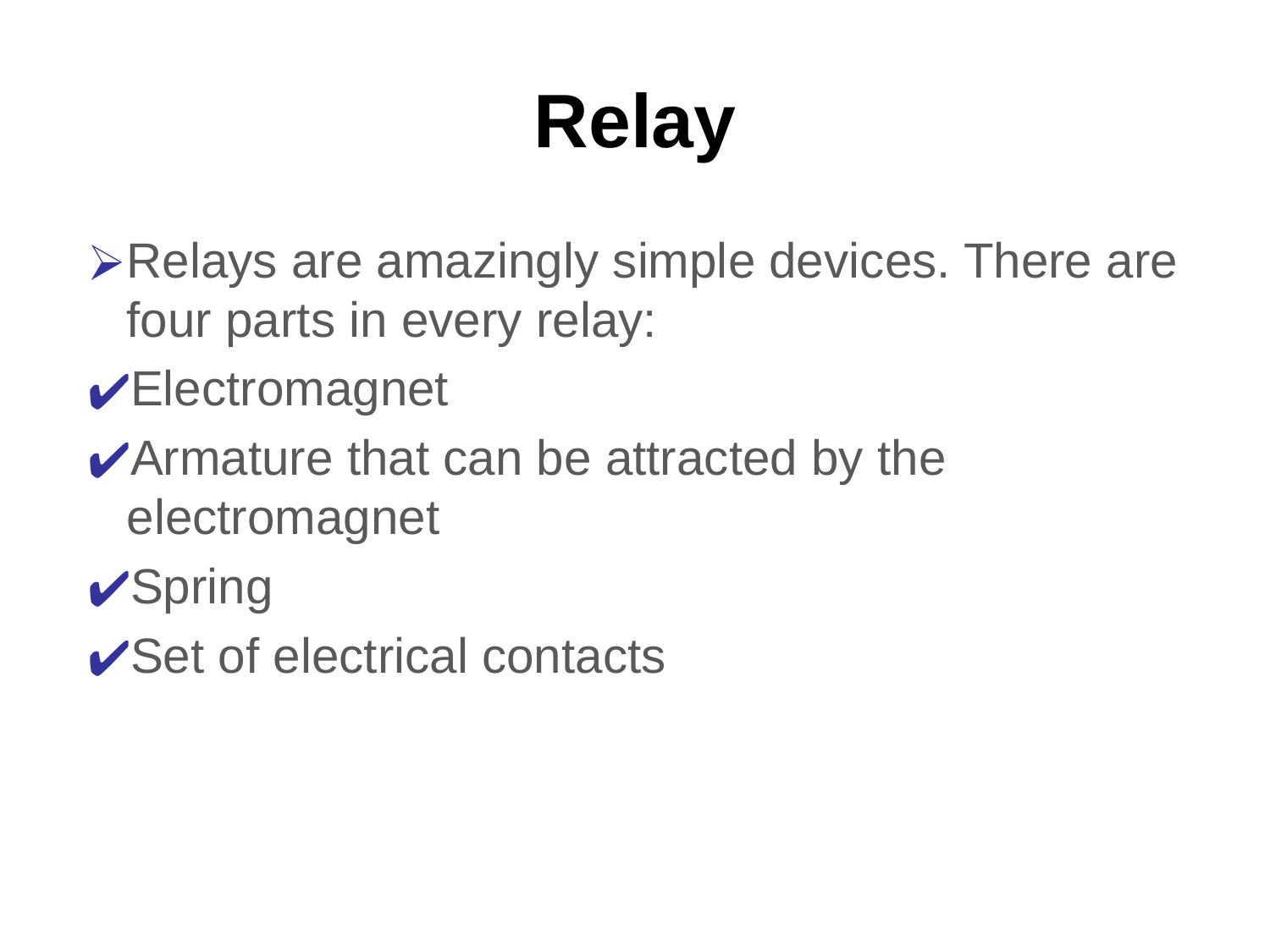

Relay
Relays are amazingly simple devices. There are four parts in every relay:
Electromagnet
Armature that can be attracted by the electromagnet
Spring
Set of electrical contacts